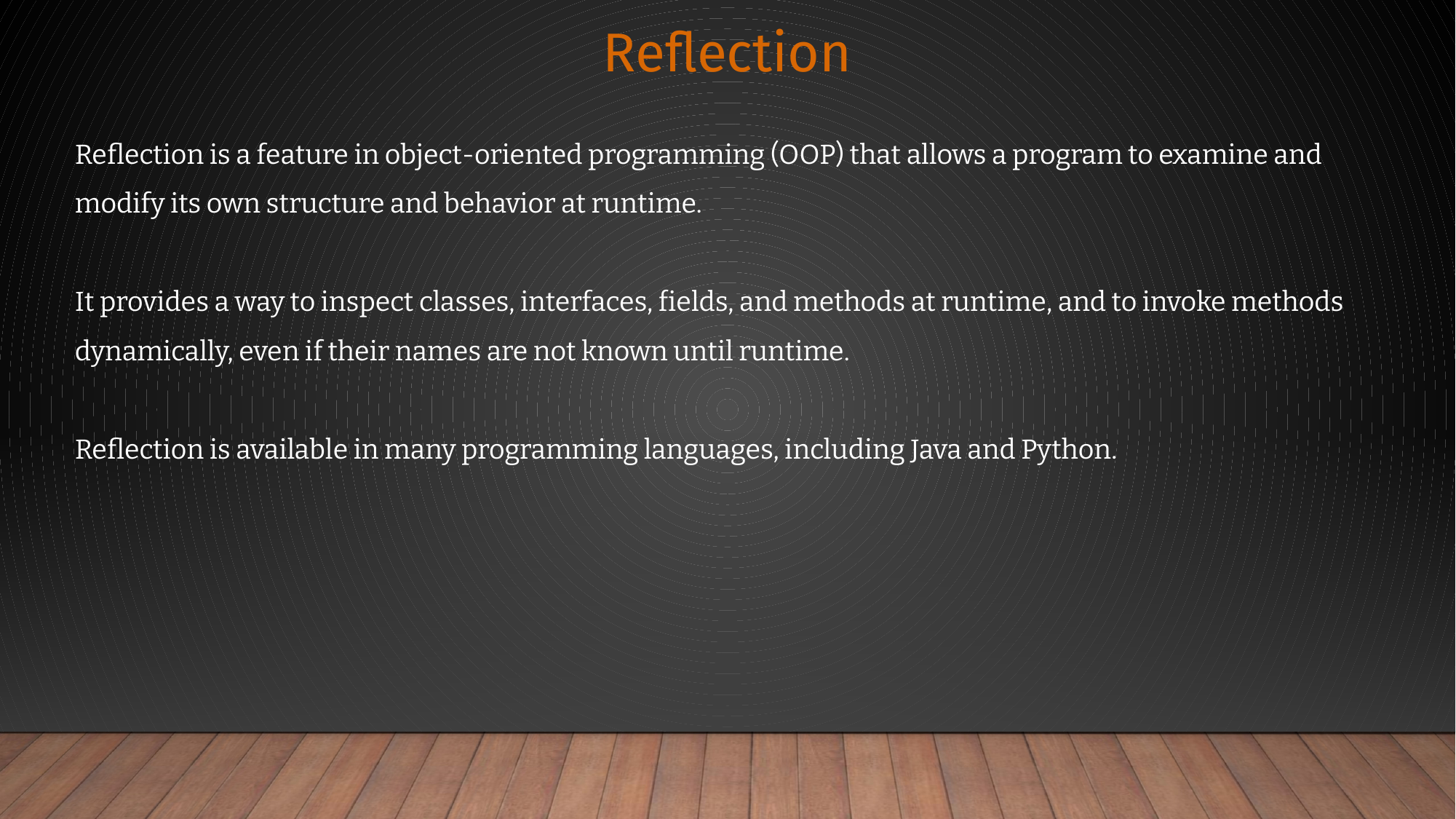

Reflection
Reflection is a feature in object-oriented programming (OOP) that allows a program to examine and modify its own structure and behavior at runtime.

It provides a way to inspect classes, interfaces, fields, and methods at runtime, and to invoke methods dynamically, even if their names are not known until runtime.

Reflection is available in many programming languages, including Java and Python.